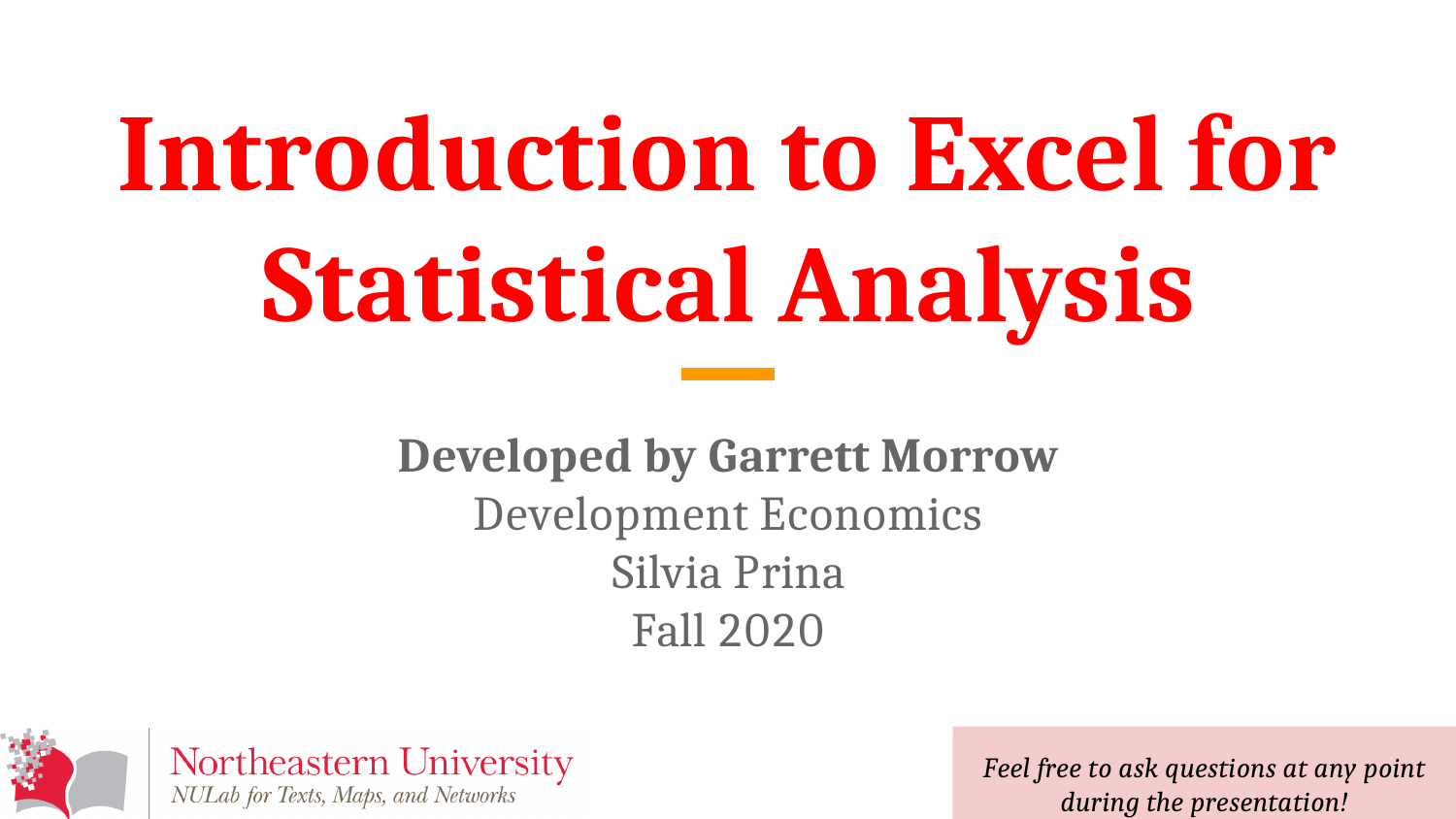

# Introduction to Excel for Statistical Analysis
Developed by Garrett Morrow
Development Economics
Silvia Prina
Fall 2020

Feel free to ask questions at any point during the presentation!